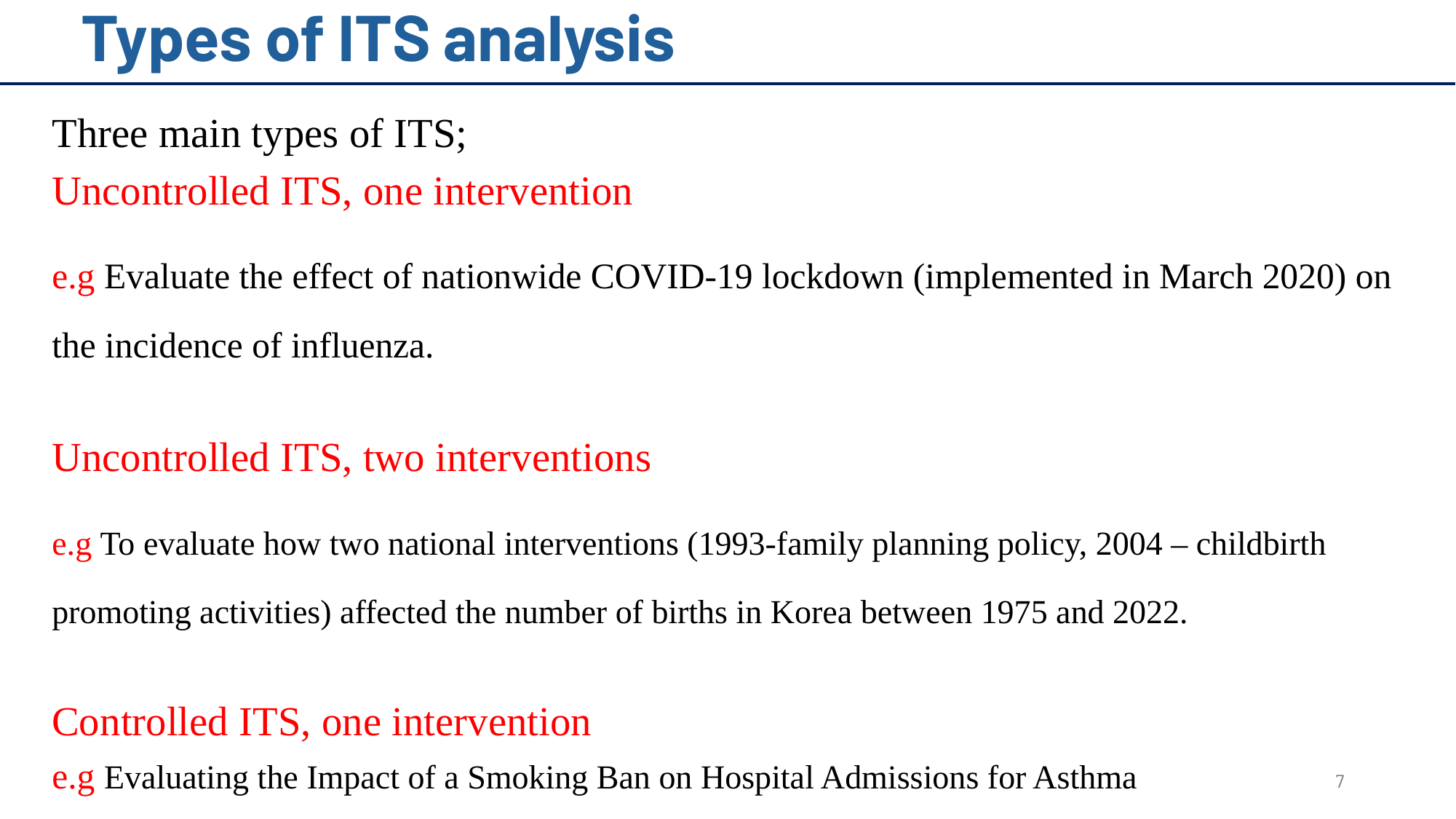

# Types of ITS analysis
Three main types of ITS;
Uncontrolled ITS, one intervention
e.g Evaluate the effect of nationwide COVID-19 lockdown (implemented in March 2020) on the incidence of influenza.

Uncontrolled ITS, two interventions
e.g To evaluate how two national interventions (1993-family planning policy, 2004 – childbirth promoting activities) affected the number of births in Korea between 1975 and 2022.

Controlled ITS, one intervention
e.g Evaluating the Impact of a Smoking Ban on Hospital Admissions for Asthma
7